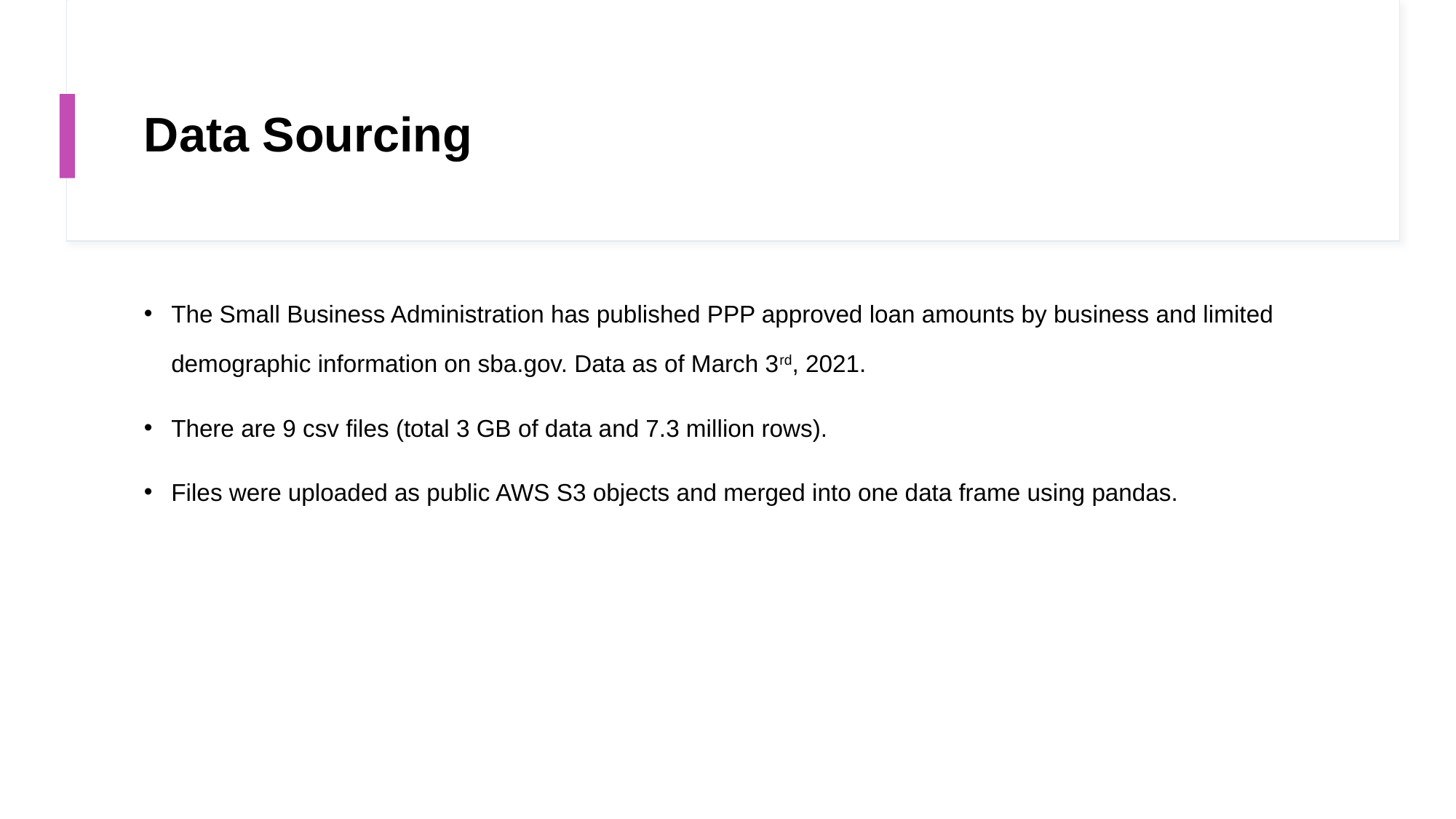

# Data Sourcing
The Small Business Administration has published PPP approved loan amounts by business and limited demographic information on sba.gov. Data as of March 3rd, 2021.
There are 9 csv files (total 3 GB of data and 7.3 million rows).
Files were uploaded as public AWS S3 objects and merged into one data frame using pandas.